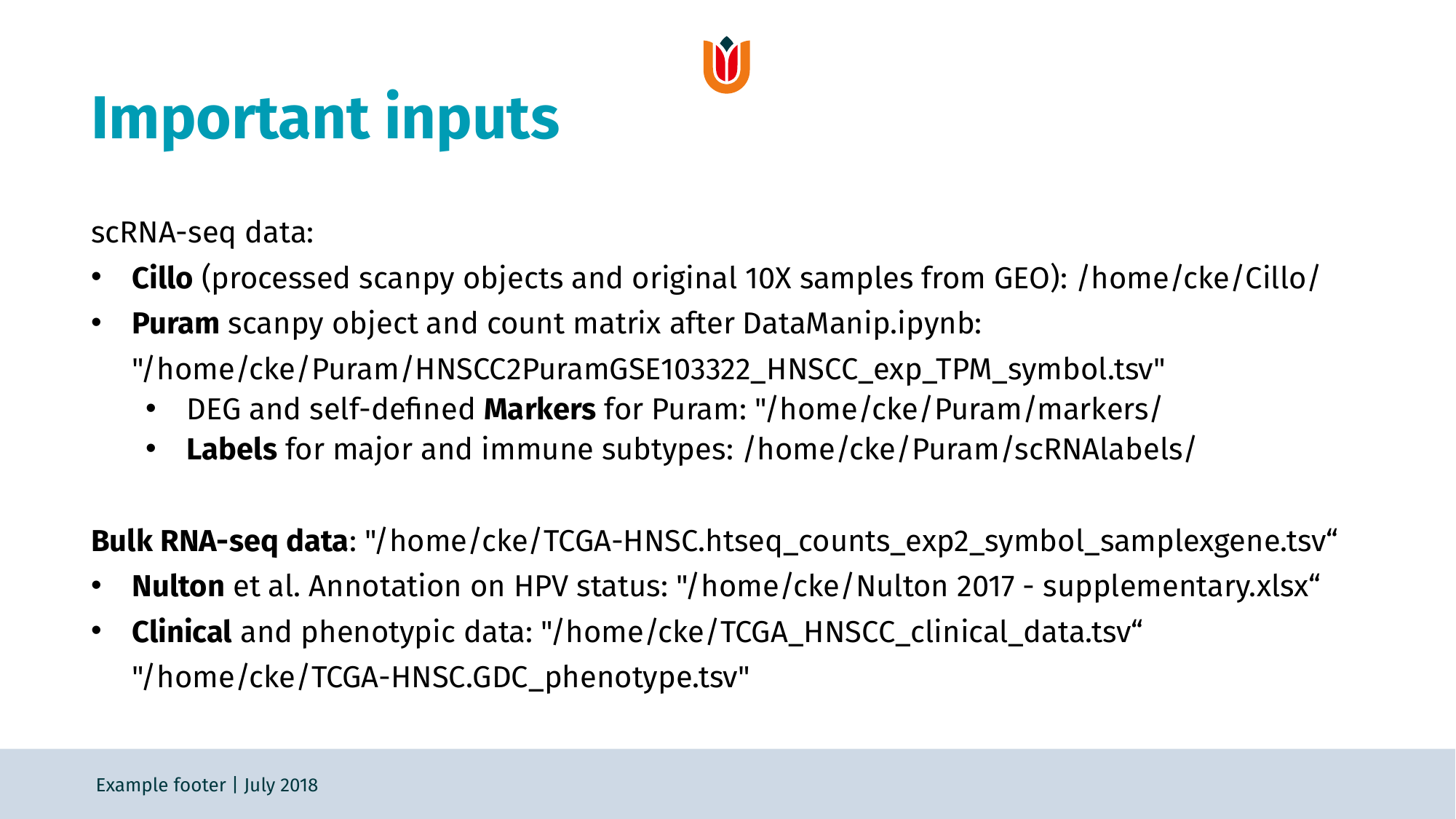

# Important inputs
scRNA-seq data:
Cillo (processed scanpy objects and original 10X samples from GEO): /home/cke/Cillo/
Puram scanpy object and count matrix after DataManip.ipynb: "/home/cke/Puram/HNSCC2PuramGSE103322_HNSCC_exp_TPM_symbol.tsv"
DEG and self-defined Markers for Puram: "/home/cke/Puram/markers/
Labels for major and immune subtypes: /home/cke/Puram/scRNAlabels/

Bulk RNA-seq data: "/home/cke/TCGA-HNSC.htseq_counts_exp2_symbol_samplexgene.tsv“
Nulton et al. Annotation on HPV status: "/home/cke/Nulton 2017 - supplementary.xlsx“
Clinical and phenotypic data: "/home/cke/TCGA_HNSCC_clinical_data.tsv“ "/home/cke/TCGA-HNSC.GDC_phenotype.tsv"

Example footer | July 2018